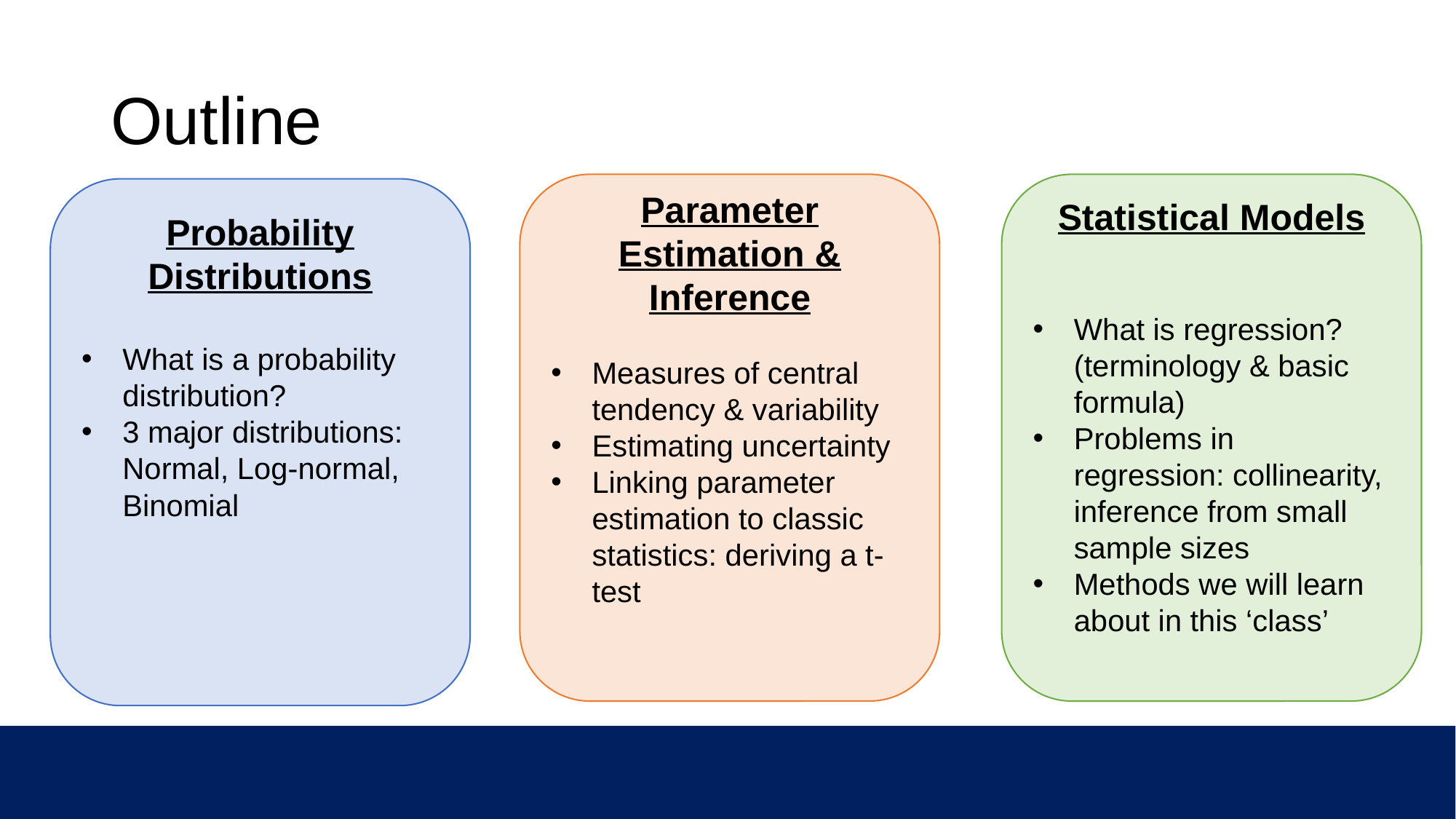

# Outline
Statistical Models

What is regression? (terminology & basic formula)
Problems in regression: collinearity, inference from small sample sizes
Methods we will learn about in this ‘class’

Parameter Estimation & Inference

Measures of central tendency & variability
Estimating uncertainty
Linking parameter estimation to classic statistics: deriving a t-test

Probability Distributions

What is a probability distribution?
3 major distributions: Normal, Log-normal, Binomial